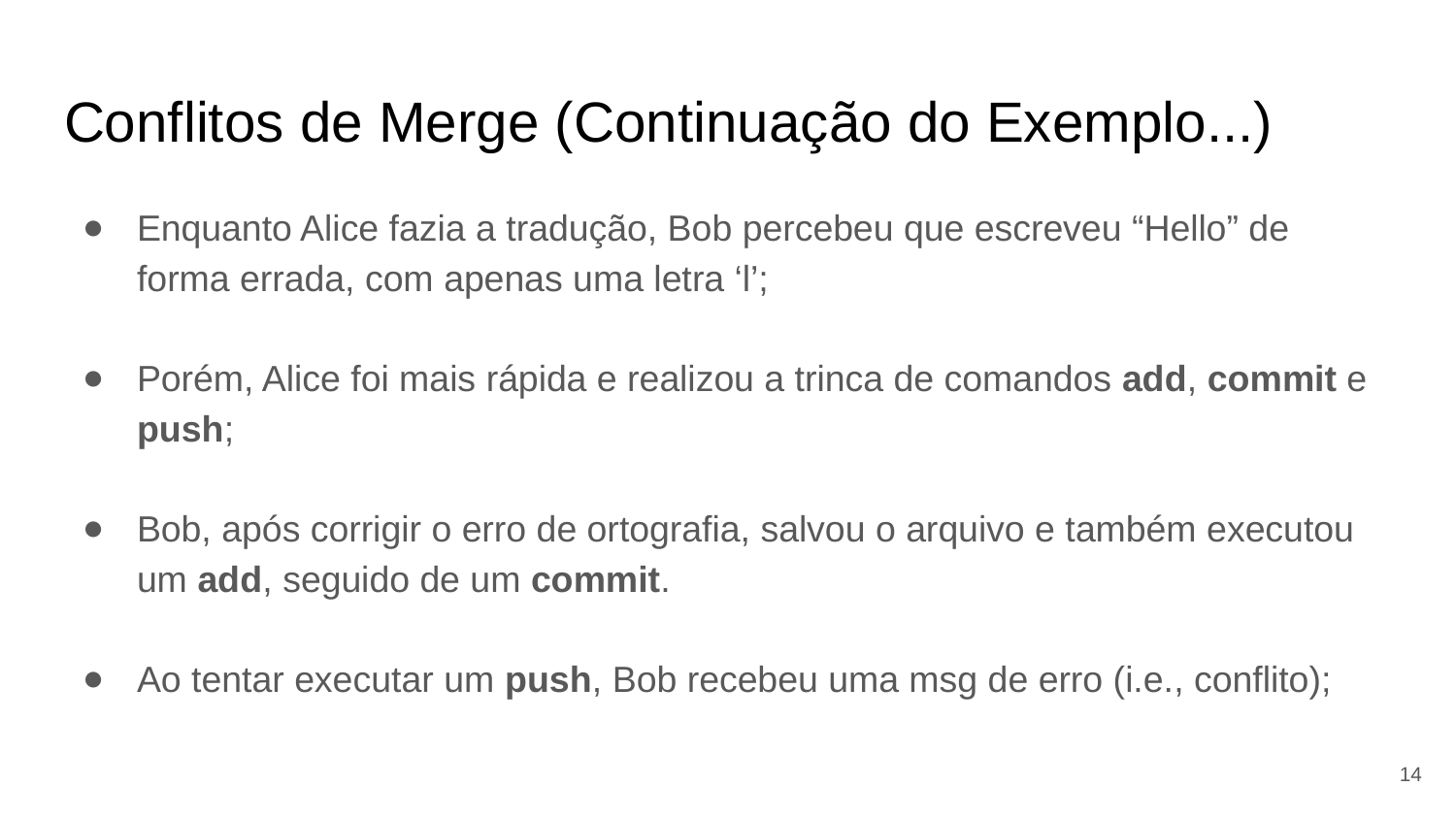

# Conflitos de Merge (Continuação do Exemplo...)
Enquanto Alice fazia a tradução, Bob percebeu que escreveu “Hello” de forma errada, com apenas uma letra ‘l’;

Porém, Alice foi mais rápida e realizou a trinca de comandos add, commit e push;

Bob, após corrigir o erro de ortografia, salvou o arquivo e também executou um add, seguido de um commit.

Ao tentar executar um push, Bob recebeu uma msg de erro (i.e., conflito);
14